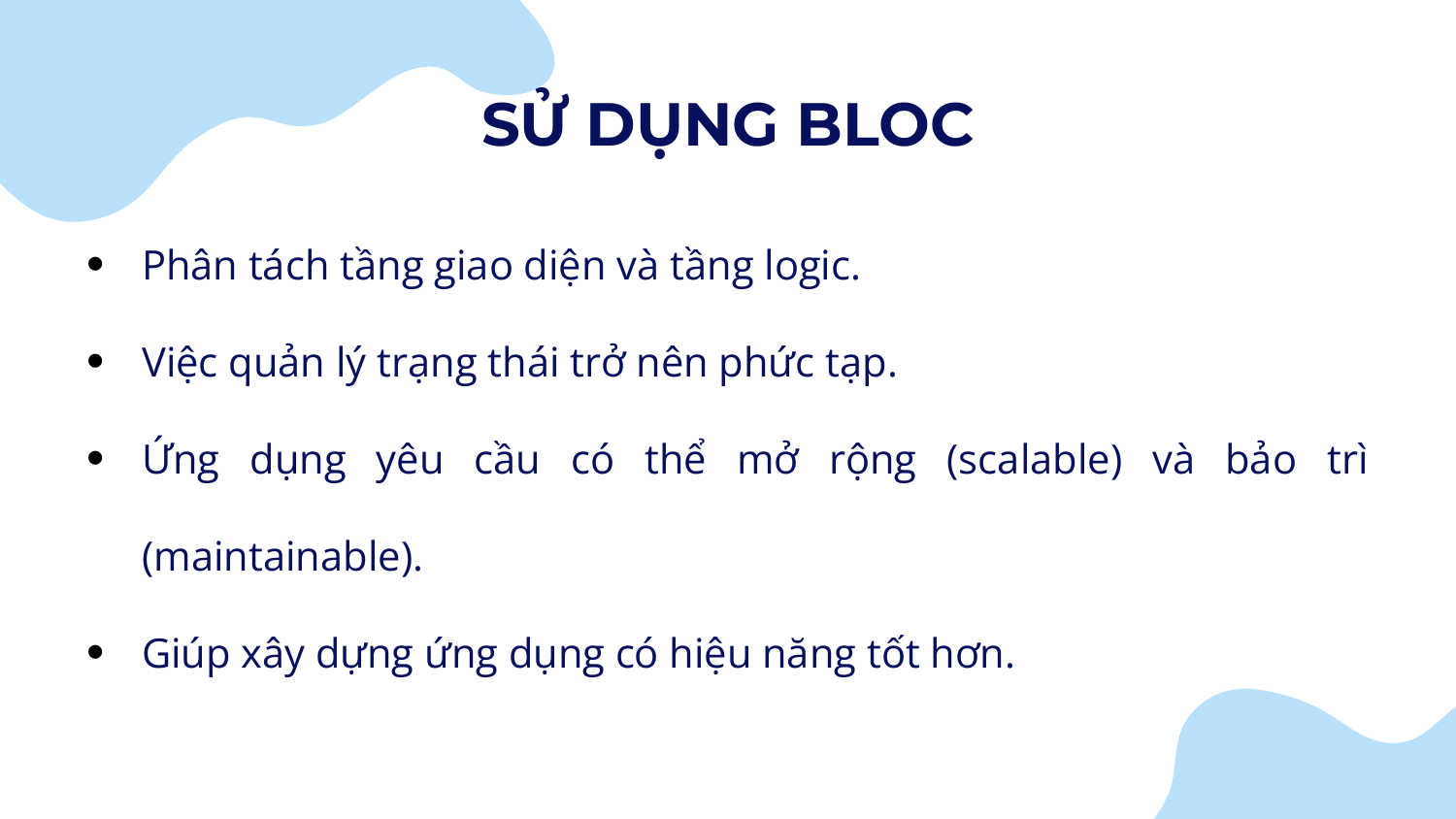

# SỬ DỤNG BLOC
Phân tách tầng giao diện và tầng logic.
Việc quản lý trạng thái trở nên phức tạp.
Ứng dụng yêu cầu có thể mở rộng (scalable) và bảo trì (maintainable).
Giúp xây dựng ứng dụng có hiệu năng tốt hơn.